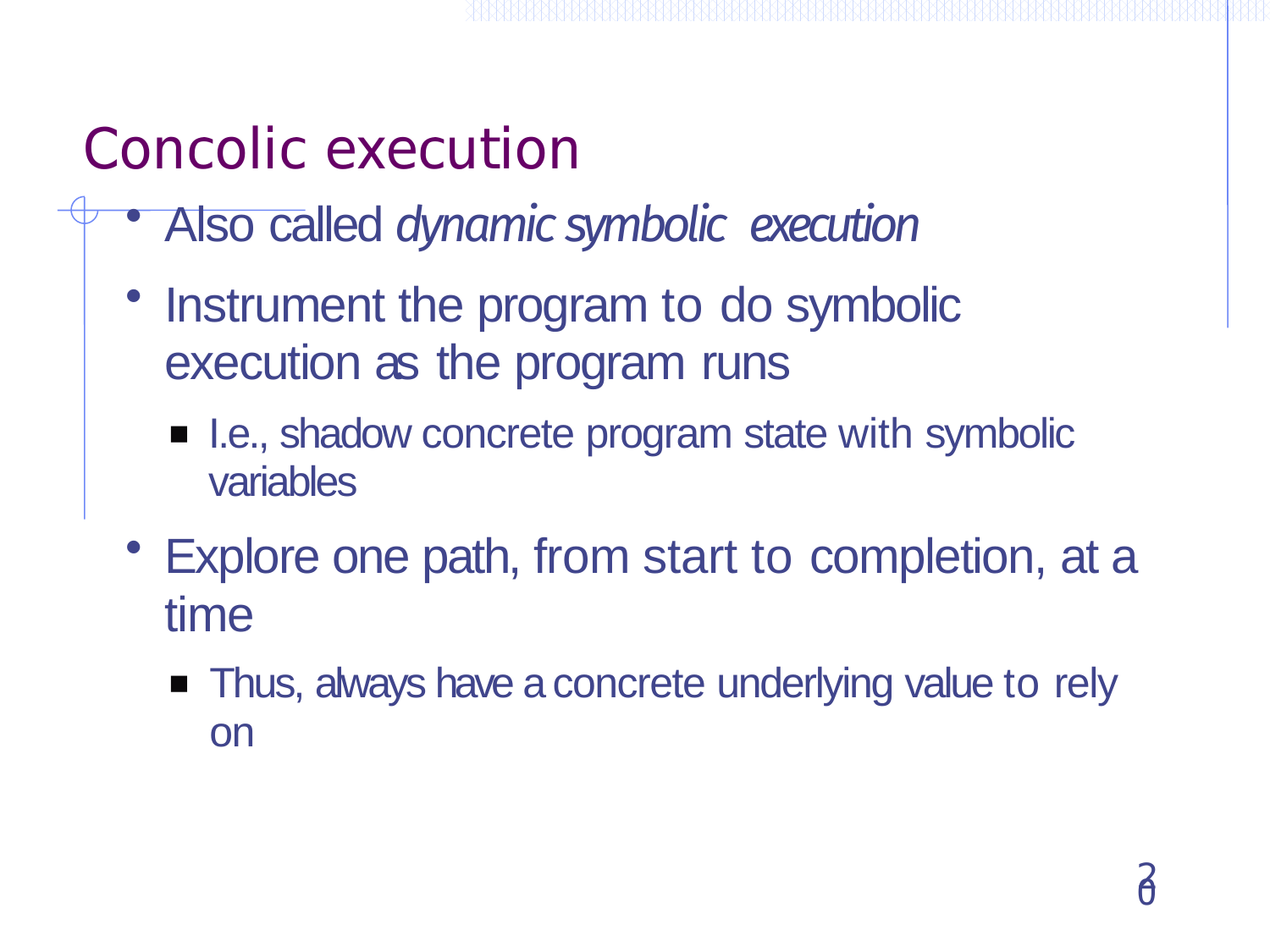

# Concolic execution
Also called dynamic symbolic  execution
Instrument the program to do symbolic  execution as  the program runs
I.e., shadow concrete program state with symbolic  variables
Explore one path, from start to completion, at a  time
■
Thus, always have a concrete underlying value to rely  on
■
20